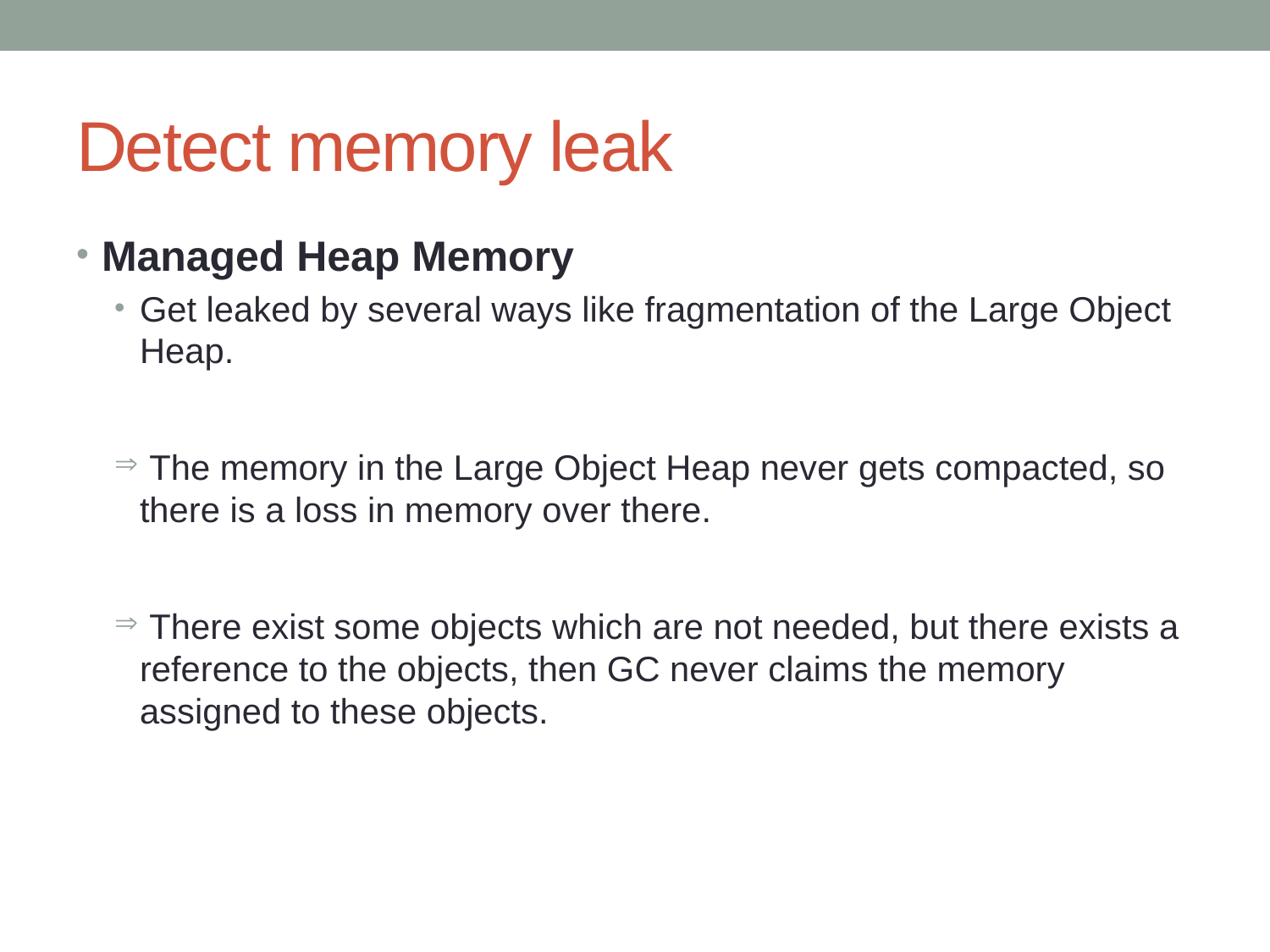

# Detect memory leak
Managed Heap Memory
Get leaked by several ways like fragmentation of the Large Object Heap.

 The memory in the Large Object Heap never gets compacted, so there is a loss in memory over there.

 There exist some objects which are not needed, but there exists a reference to the objects, then GC never claims the memory assigned to these objects.